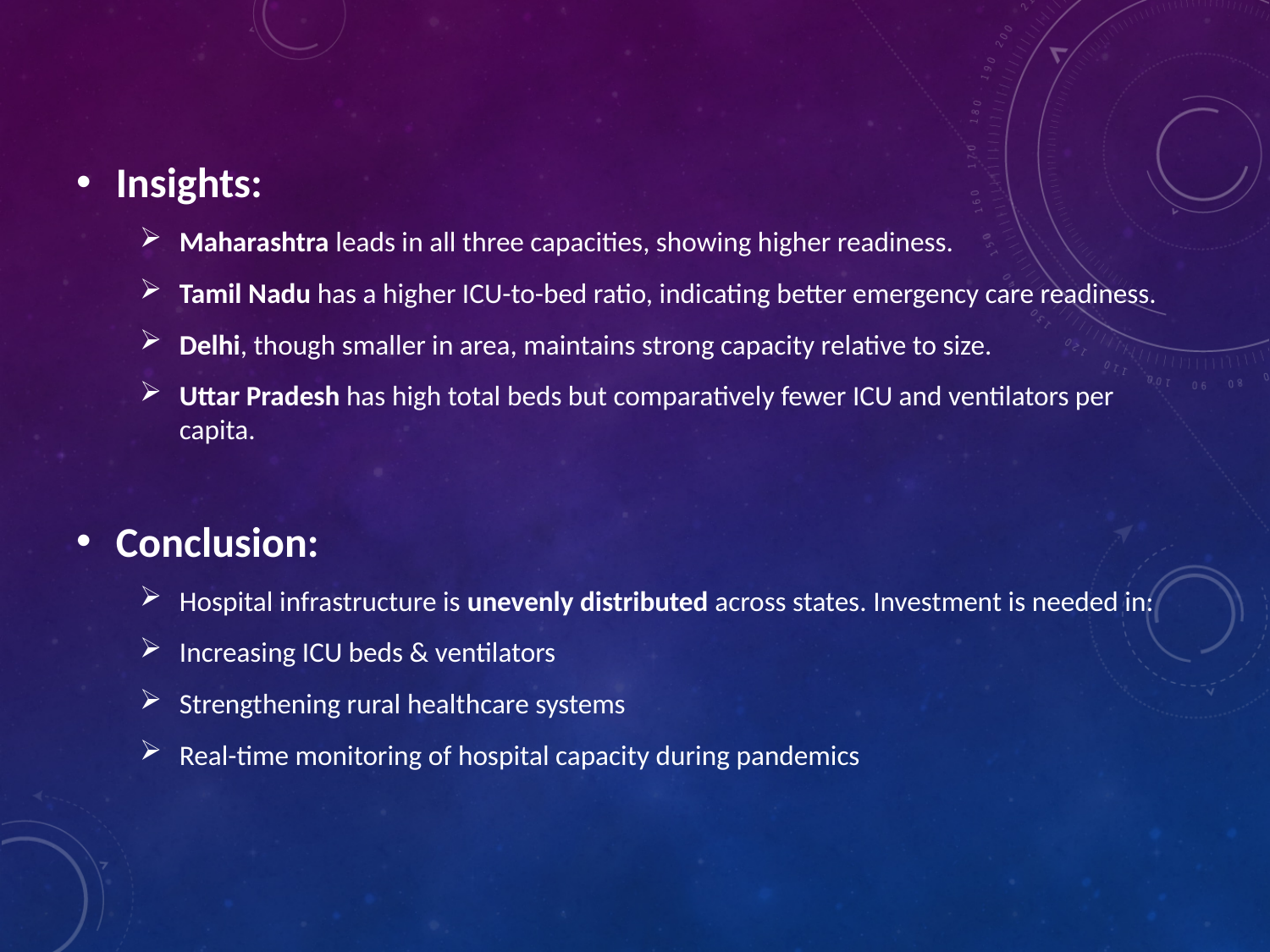

Insights:
Maharashtra leads in all three capacities, showing higher readiness.
Tamil Nadu has a higher ICU-to-bed ratio, indicating better emergency care readiness.
Delhi, though smaller in area, maintains strong capacity relative to size.
Uttar Pradesh has high total beds but comparatively fewer ICU and ventilators per capita.

Conclusion:
Hospital infrastructure is unevenly distributed across states. Investment is needed in:
Increasing ICU beds & ventilators
Strengthening rural healthcare systems
Real-time monitoring of hospital capacity during pandemics